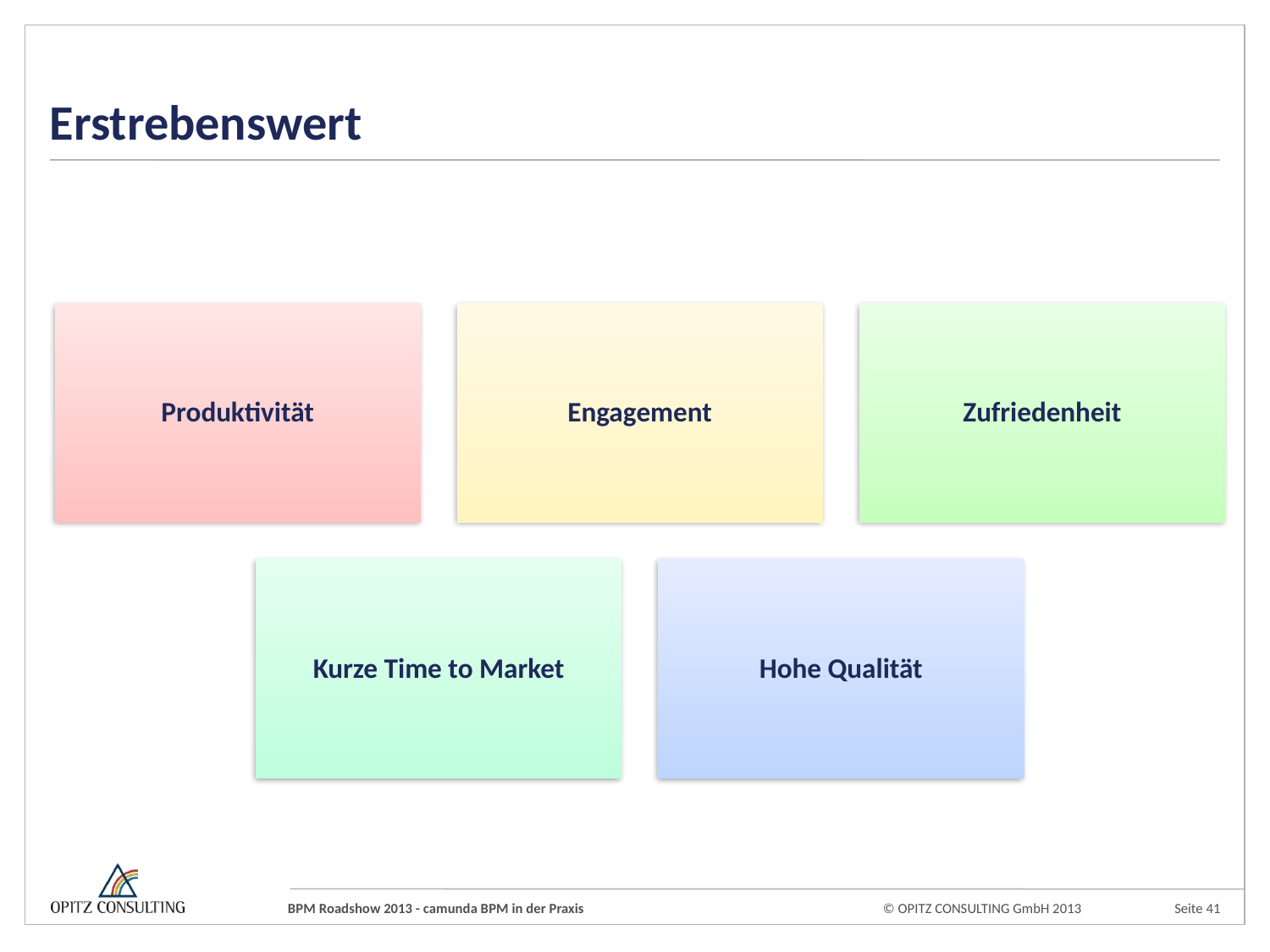

# Erstrebenswert
Produktivität
Engagement
Zufriedenheit
Kurze Time to Market
Hohe Qualität